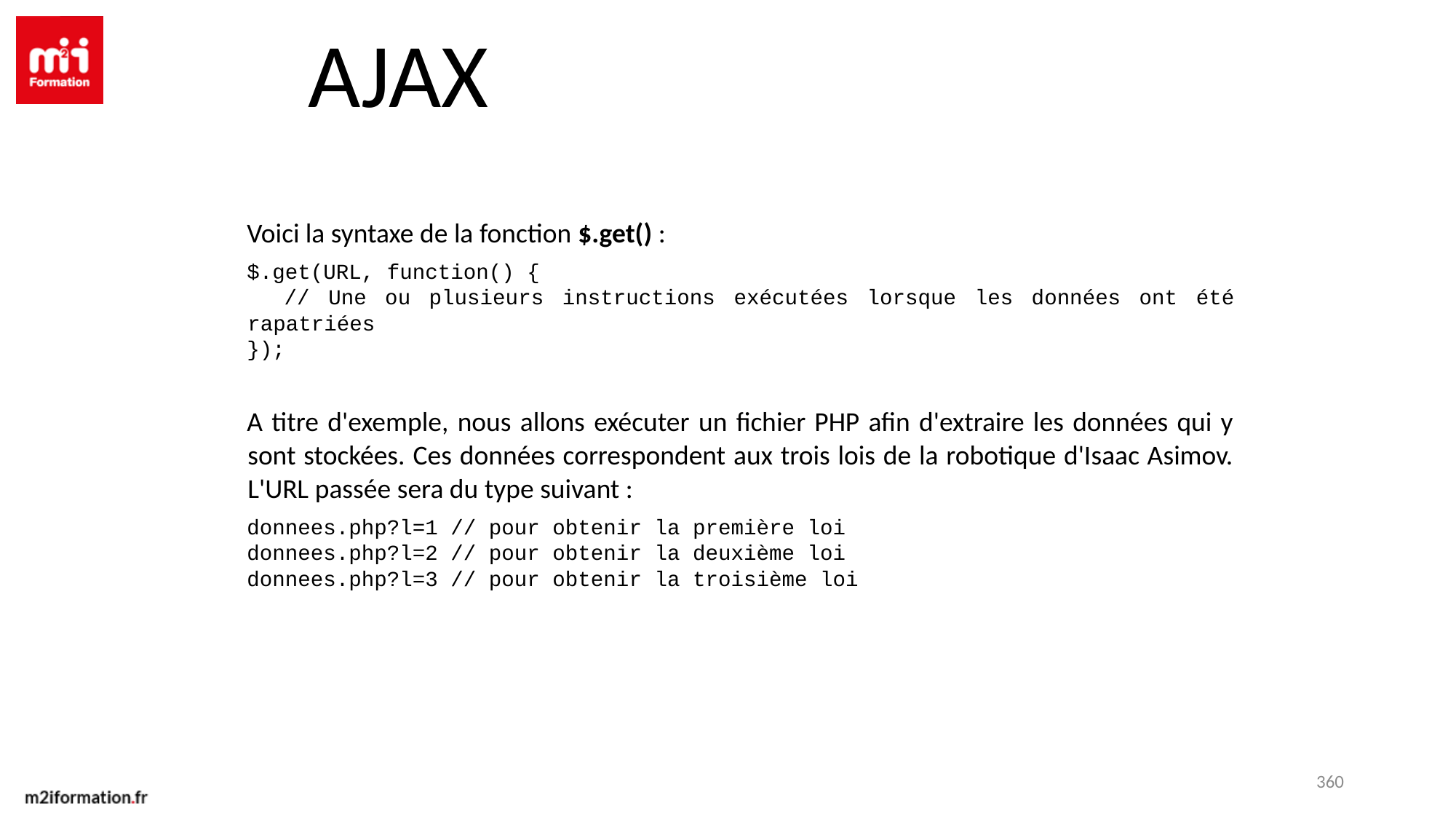

AJAX

Voici la syntaxe de la fonction $.get() :
$.get(URL, function() {
  // Une ou plusieurs instructions exécutées lorsque les données ont été rapatriées
});

A titre d'exemple, nous allons exécuter un fichier PHP afin d'extraire les données qui y sont stockées. Ces données correspondent aux trois lois de la robotique d'Isaac Asimov. L'URL passée sera du type suivant :
donnees.php?l=1 // pour obtenir la première loi
donnees.php?l=2 // pour obtenir la deuxième loi
donnees.php?l=3 // pour obtenir la troisième loi
360